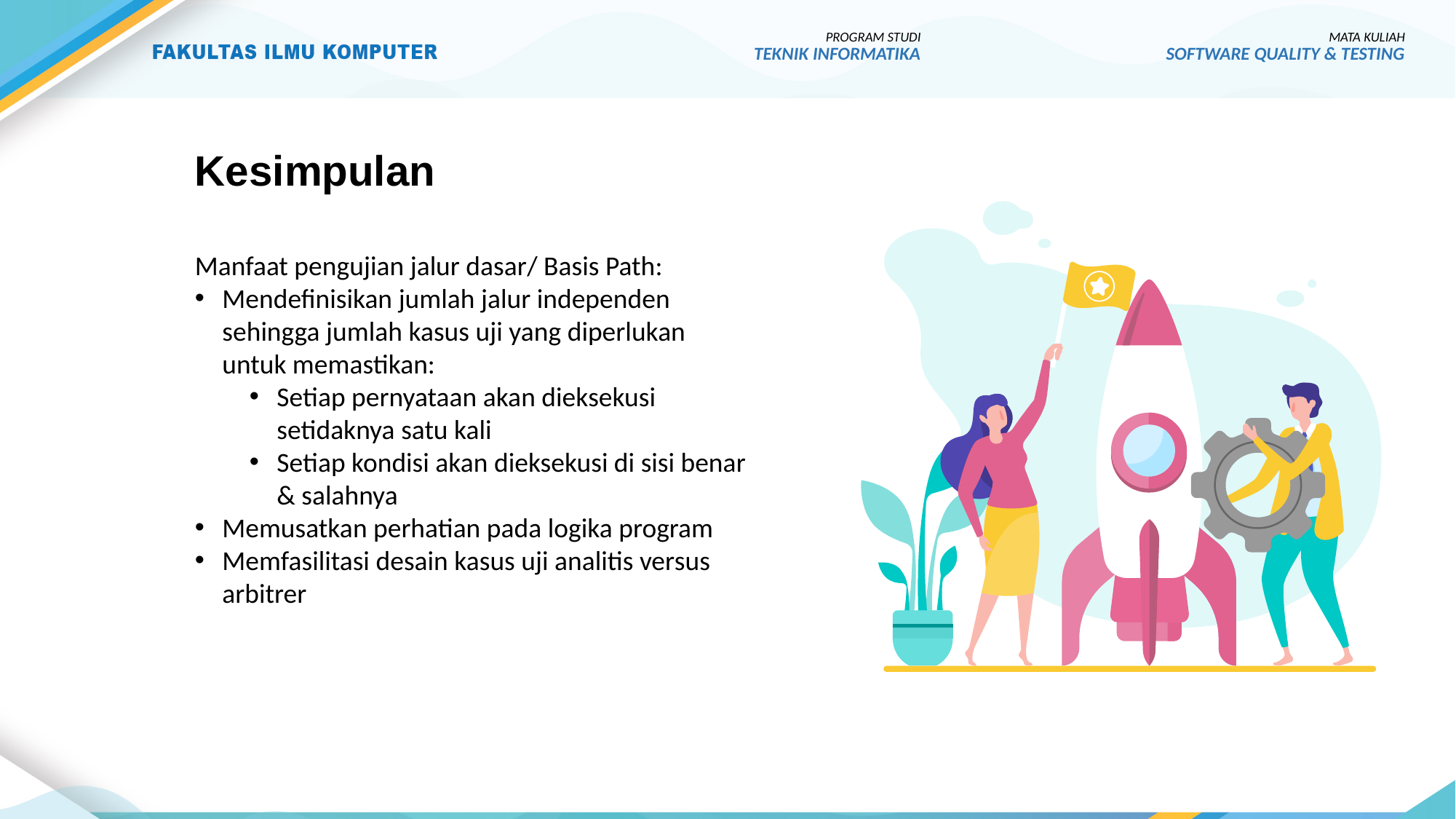

PROGRAM STUDI
TEKNIK INFORMATIKA
MATA KULIAH
SOFTWARE QUALITY & TESTING

# Kesimpulan

Manfaat pengujian jalur dasar/ Basis Path:
Mendefinisikan jumlah jalur independen sehingga jumlah kasus uji yang diperlukan untuk memastikan:
Setiap pernyataan akan dieksekusi setidaknya satu kali
Setiap kondisi akan dieksekusi di sisi benar & salahnya
Memusatkan perhatian pada logika program
Memfasilitasi desain kasus uji analitis versus arbitrer